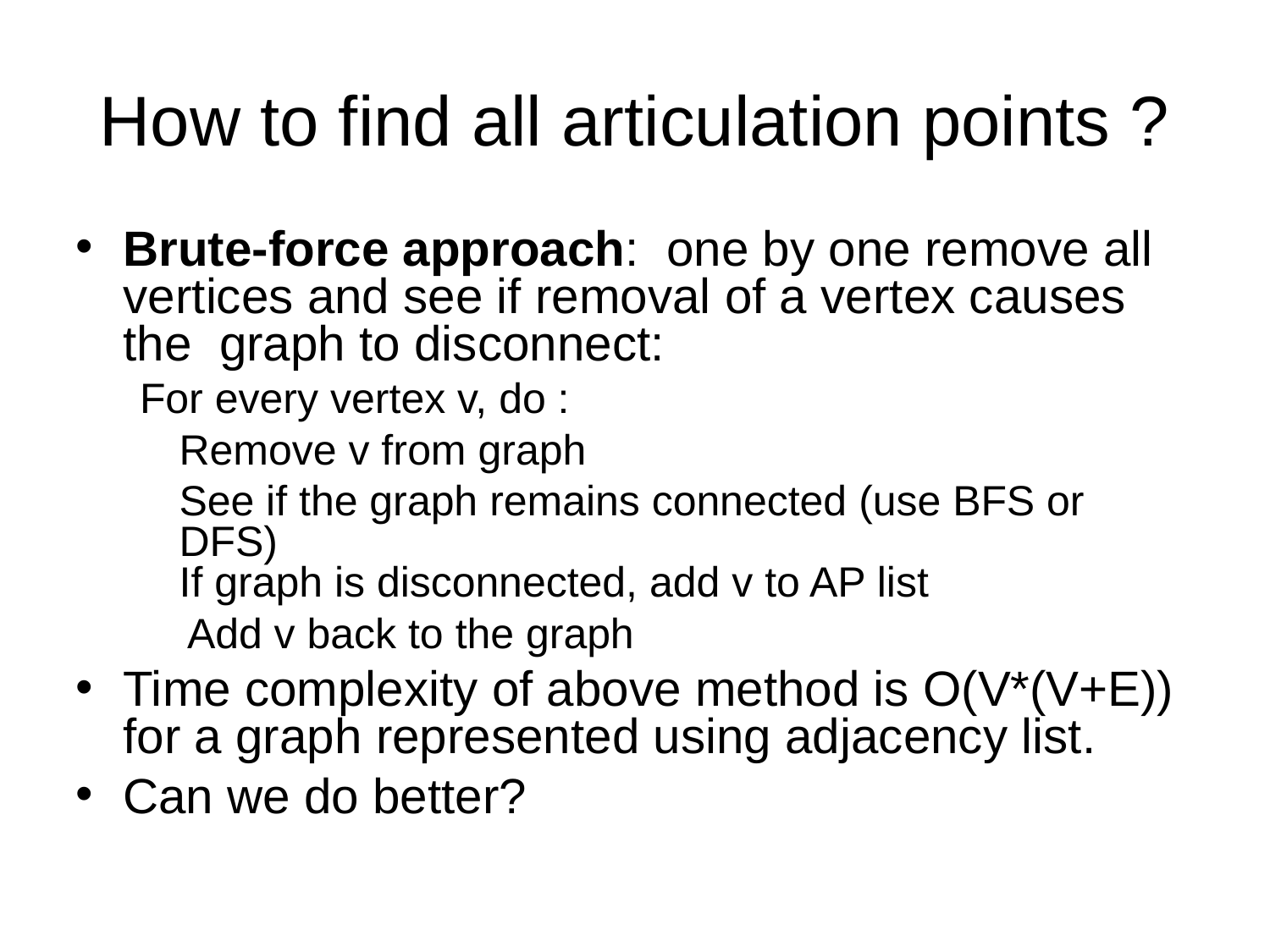

How to find all articulation points ?
Brute-force approach:  one by one remove all vertices and see if removal of a vertex causes the  graph to disconnect:
For every vertex v, do :
	Remove v from graph
	See if the graph remains connected (use BFS or DFS)
If graph is disconnected, add v to AP list
    Add v back to the graph
Time complexity of above method is O(V*(V+E)) for a graph represented using adjacency list.
Can we do better?